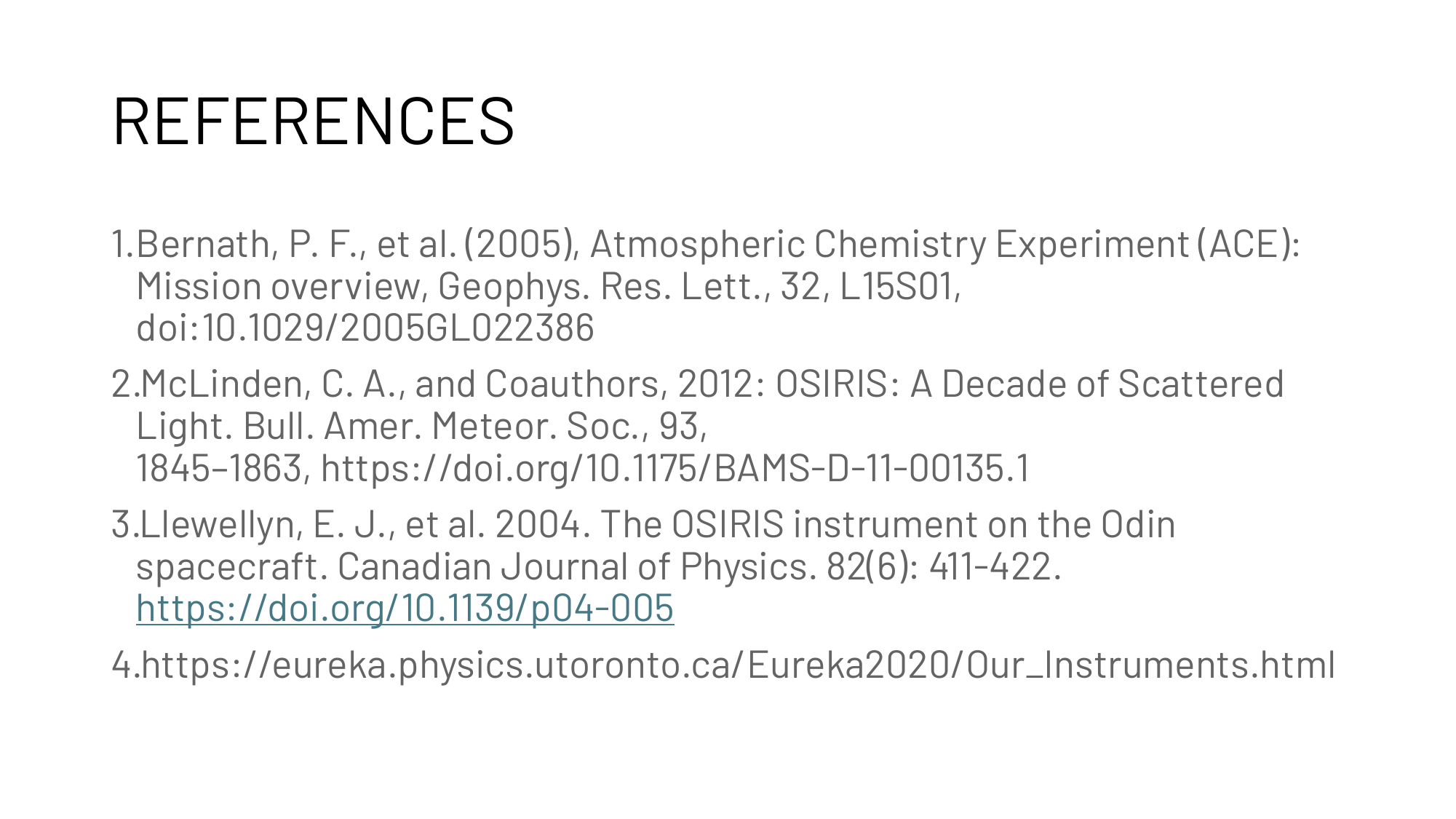

# REFERENCES
Bernath, P. F., et al. (2005), Atmospheric Chemistry Experiment (ACE): Mission overview, Geophys. Res. Lett., 32, L15S01, doi:10.1029/2005GL022386
McLinden, C. A., and Coauthors, 2012: OSIRIS: A Decade of Scattered Light. Bull. Amer. Meteor. Soc., 93, 1845–1863, https://doi.org/10.1175/BAMS-D-11-00135.1
Llewellyn, E. J., et al. 2004. The OSIRIS instrument on the Odin spacecraft. Canadian Journal of Physics. 82(6): 411-422. https://doi.org/10.1139/p04-005
https://eureka.physics.utoronto.ca/Eureka2020/Our_Instruments.html